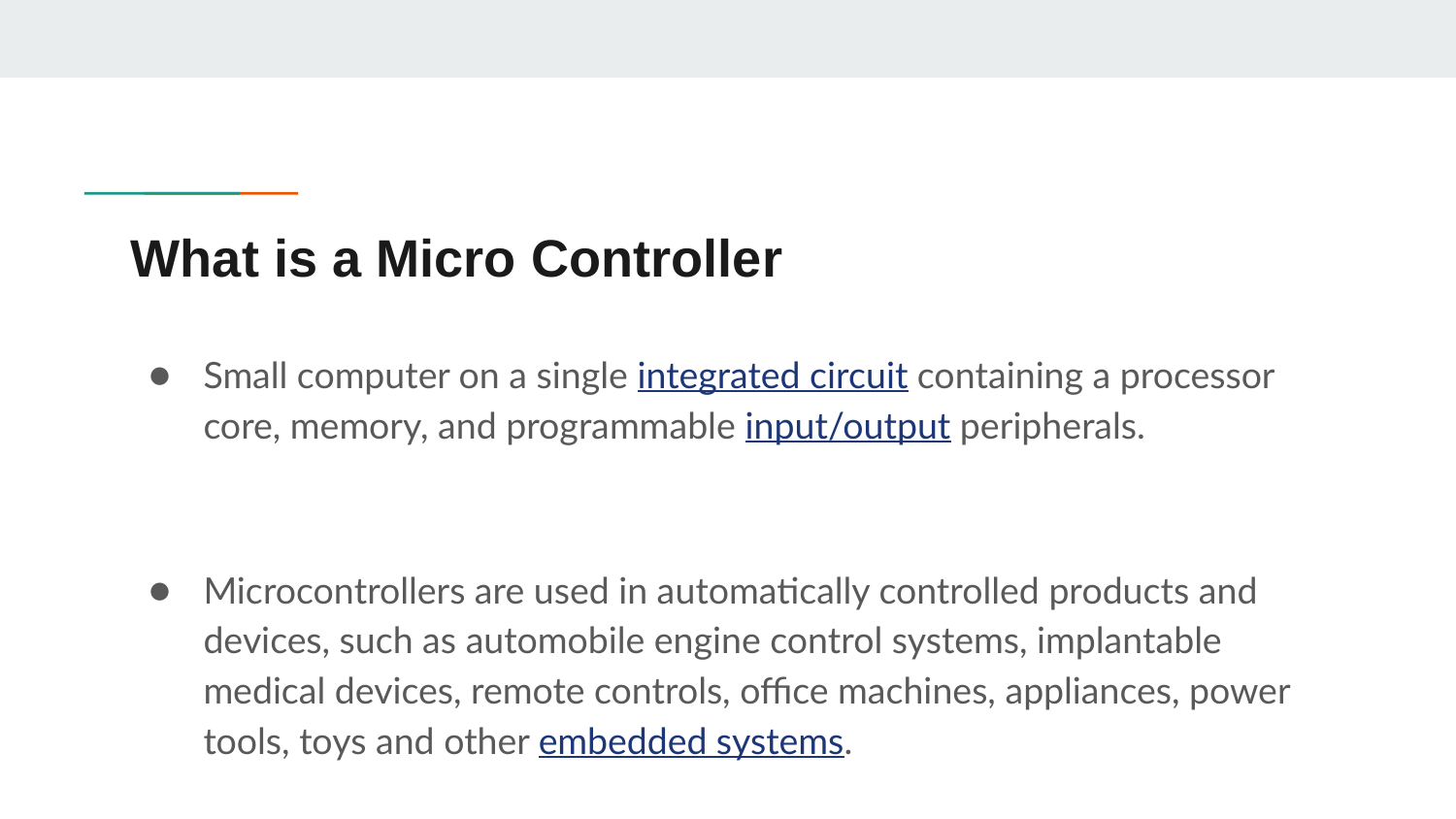

# What is a Micro Controller
Small computer on a single integrated circuit containing a processor core, memory, and programmable input/output peripherals.

Microcontrollers are used in automatically controlled products and devices, such as automobile engine control systems, implantable medical devices, remote controls, office machines, appliances, power tools, toys and other embedded systems.